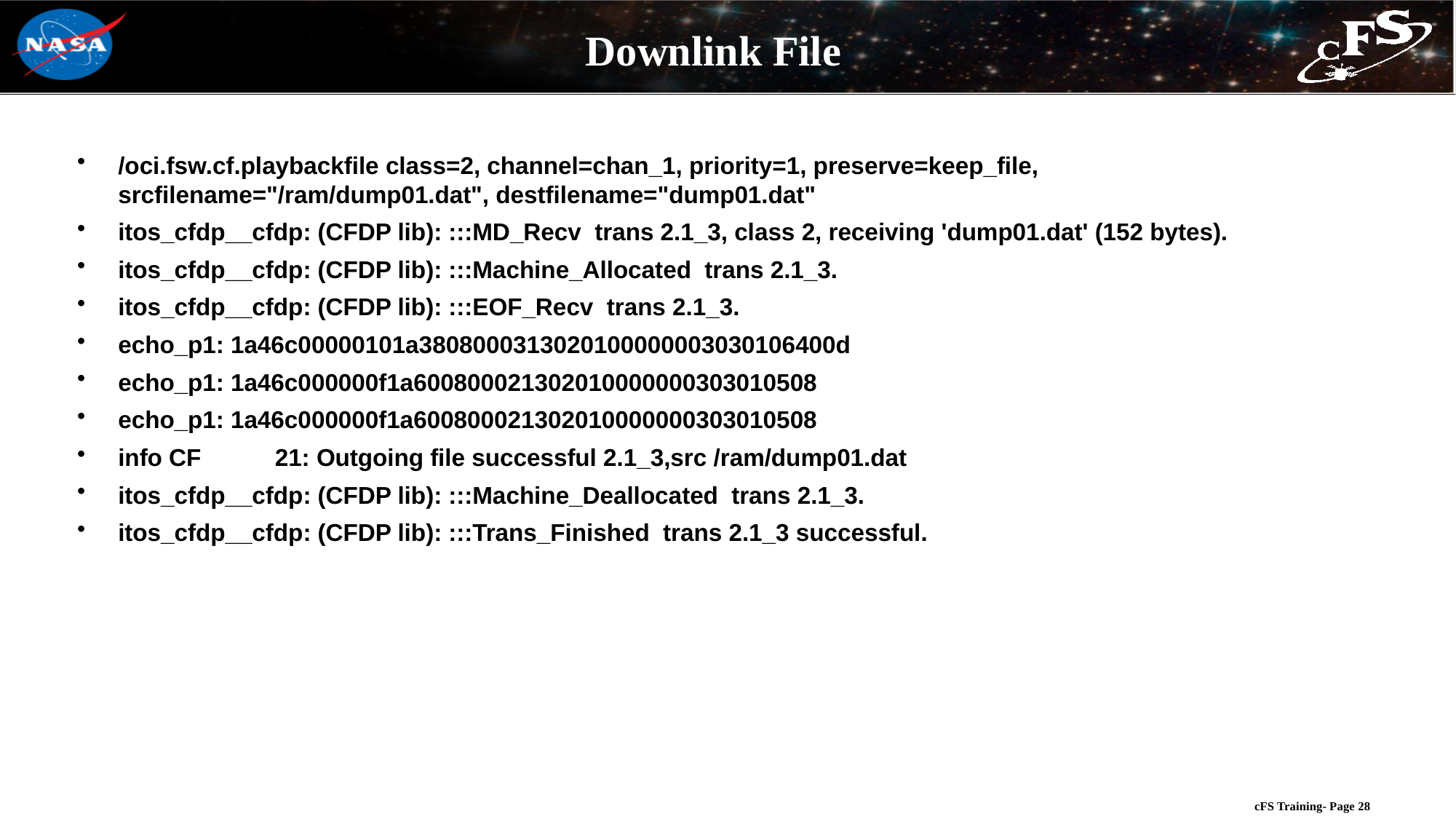

# Downlink File
/oci.fsw.cf.playbackfile class=2, channel=chan_1, priority=1, preserve=keep_file, srcfilename="/ram/dump01.dat", destfilename="dump01.dat"
itos_cfdp__cfdp: (CFDP lib): :::MD_Recv  trans 2.1_3, class 2, receiving 'dump01.dat' (152 bytes).
itos_cfdp__cfdp: (CFDP lib): :::Machine_Allocated  trans 2.1_3.
itos_cfdp__cfdp: (CFDP lib): :::EOF_Recv  trans 2.1_3.
echo_p1: 1a46c00000101a3808000313020100000003030106400d
echo_p1: 1a46c000000f1a600800021302010000000303010508
echo_p1: 1a46c000000f1a600800021302010000000303010508
info CF           21: Outgoing file successful 2.1_3,src /ram/dump01.dat
itos_cfdp__cfdp: (CFDP lib): :::Machine_Deallocated  trans 2.1_3.
itos_cfdp__cfdp: (CFDP lib): :::Trans_Finished  trans 2.1_3 successful.